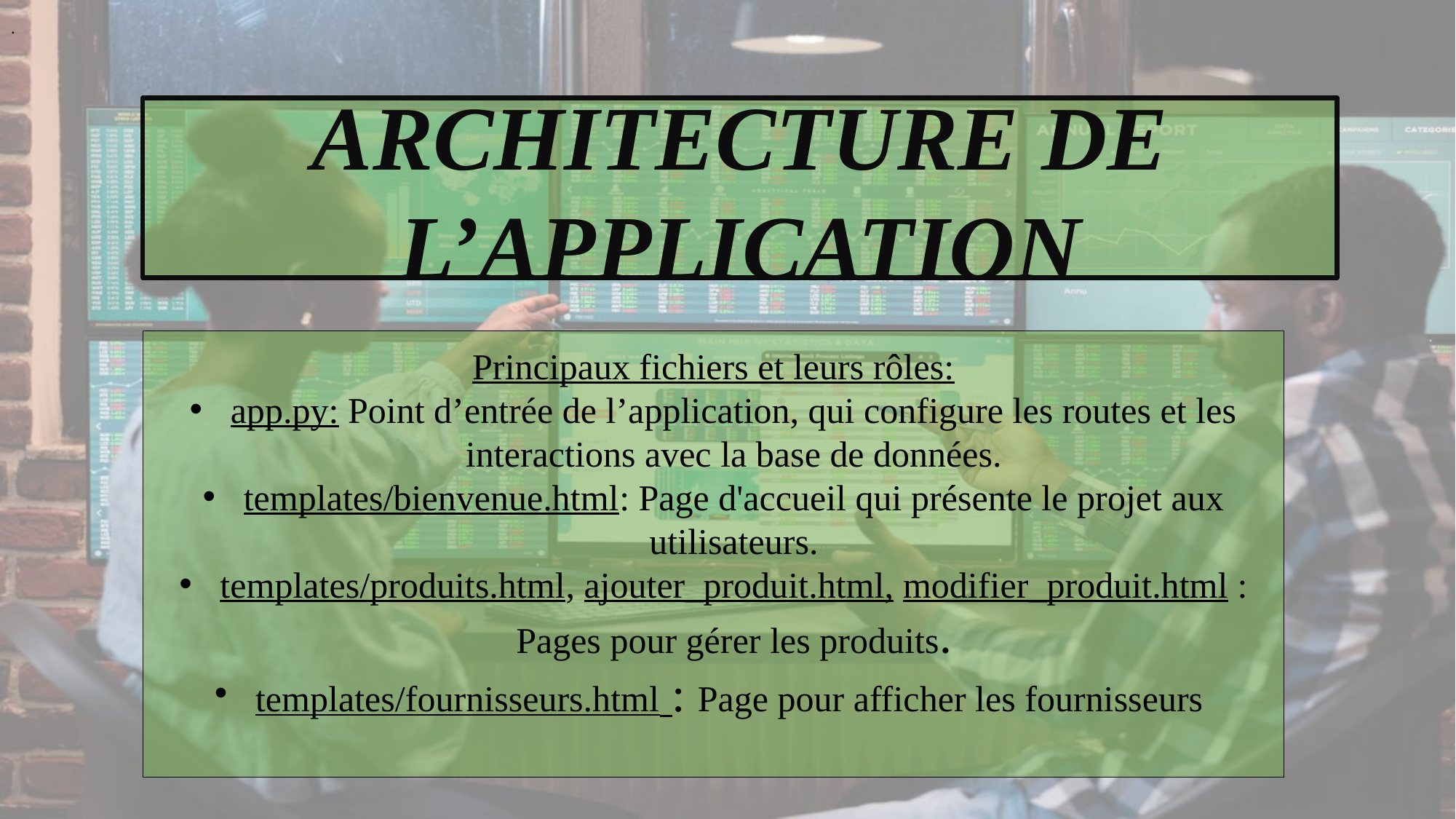

.
ARCHITECTURE DE L’APPLICATION

Principaux fichiers et leurs rôles:
app.py: Point d’entrée de l’application, qui configure les routes et les interactions avec la base de données.
templates/bienvenue.html: Page d'accueil qui présente le projet aux utilisateurs.
templates/produits.html, ajouter_produit.html, modifier_produit.html : Pages pour gérer les produits.
templates/fournisseurs.html : Page pour afficher les fournisseurs